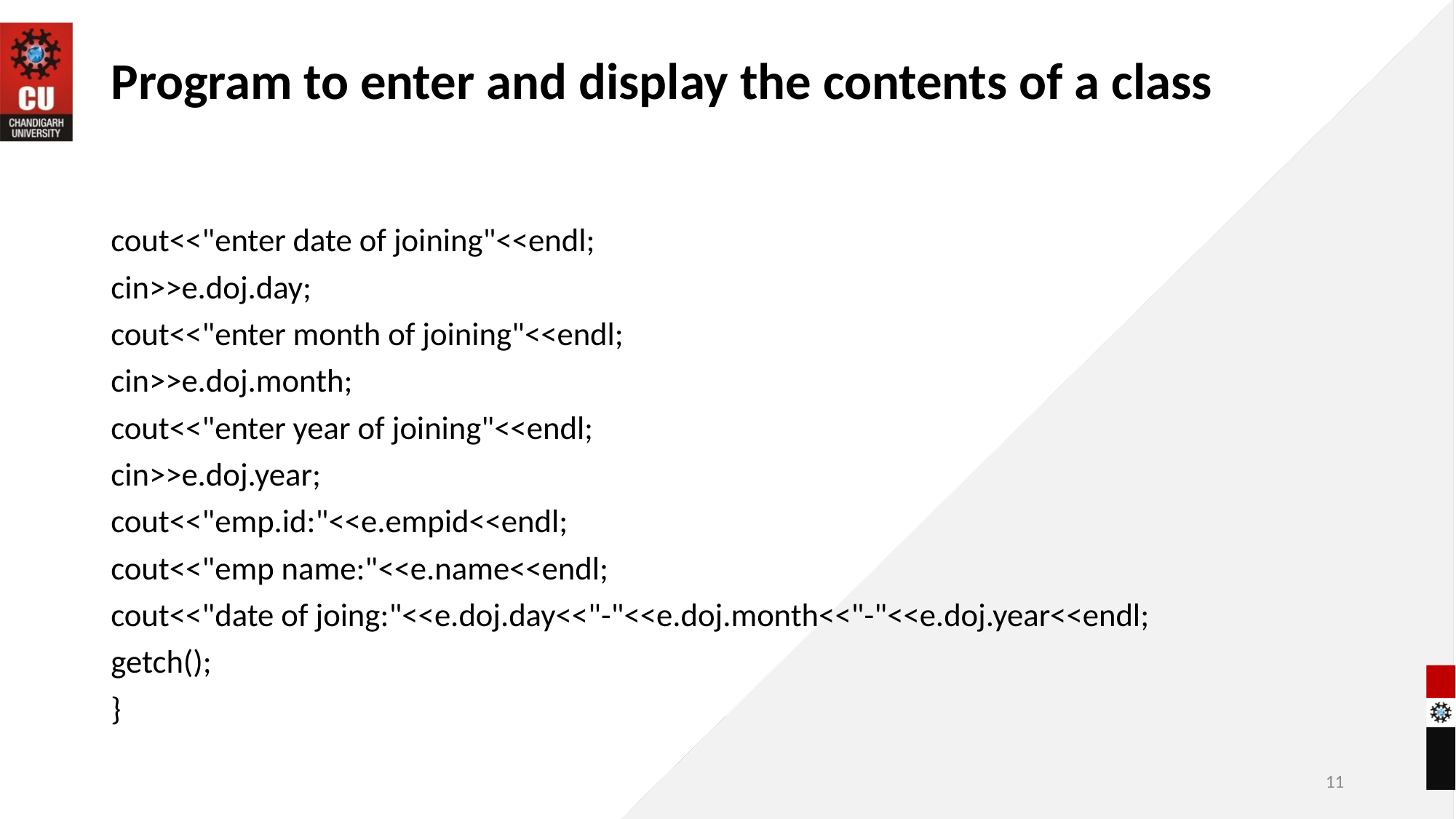

# Program to enter and display the contents of a class
cout<<"enter date of joining"<<endl;
cin>>e.doj.day;
cout<<"enter month of joining"<<endl;
cin>>e.doj.month;
cout<<"enter year of joining"<<endl;
cin>>e.doj.year;
cout<<"emp.id:"<<e.empid<<endl;
cout<<"emp name:"<<e.name<<endl;
cout<<"date of joing:"<<e.doj.day<<"-"<<e.doj.month<<"-"<<e.doj.year<<endl;
getch();
}

11